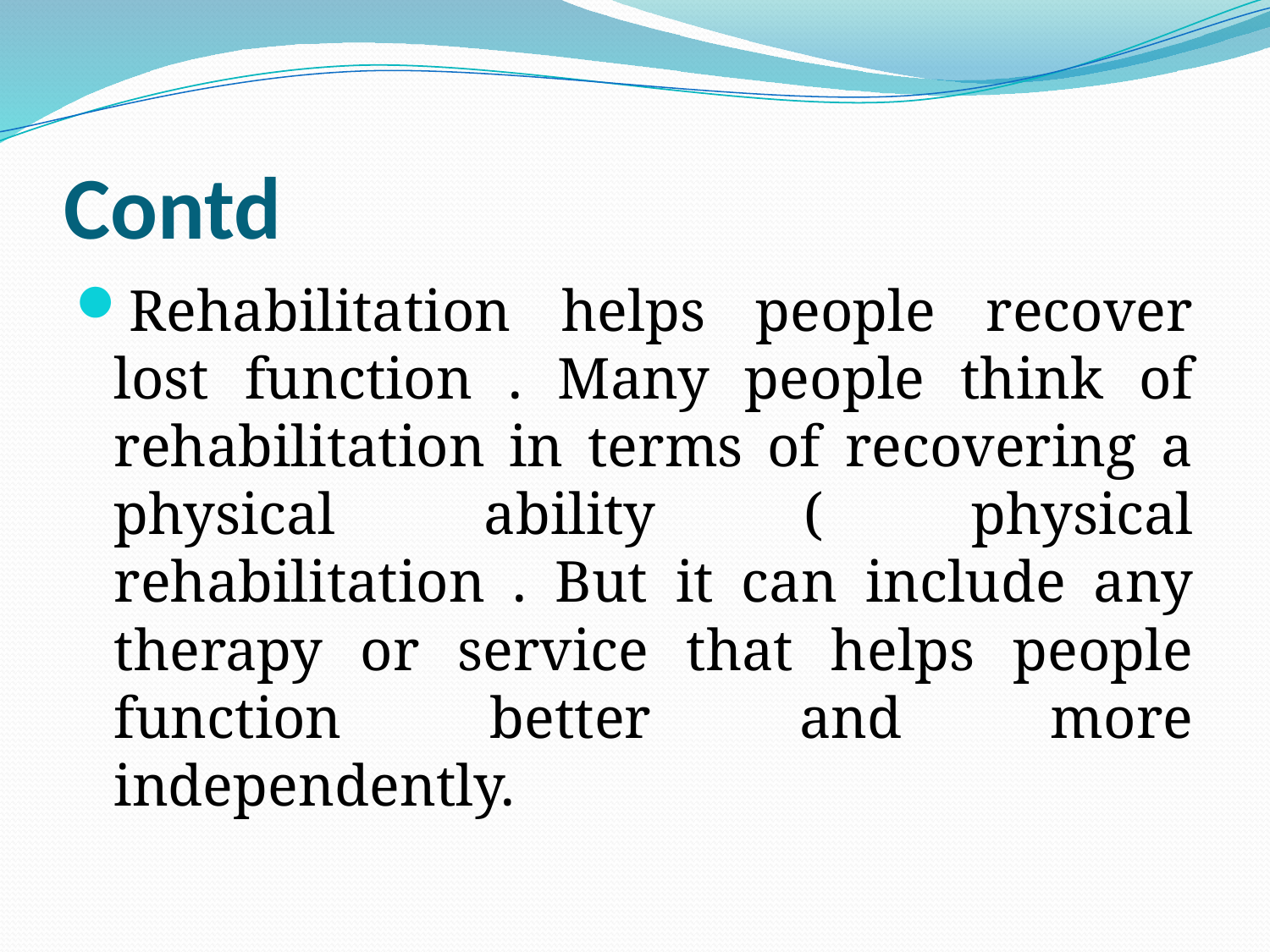

# Contd
Rehabilitation helps people recover lost function . Many people think of rehabilitation in terms of recovering a physical ability ( physical rehabilitation . But it can include any therapy or service that helps people function better and more independently.